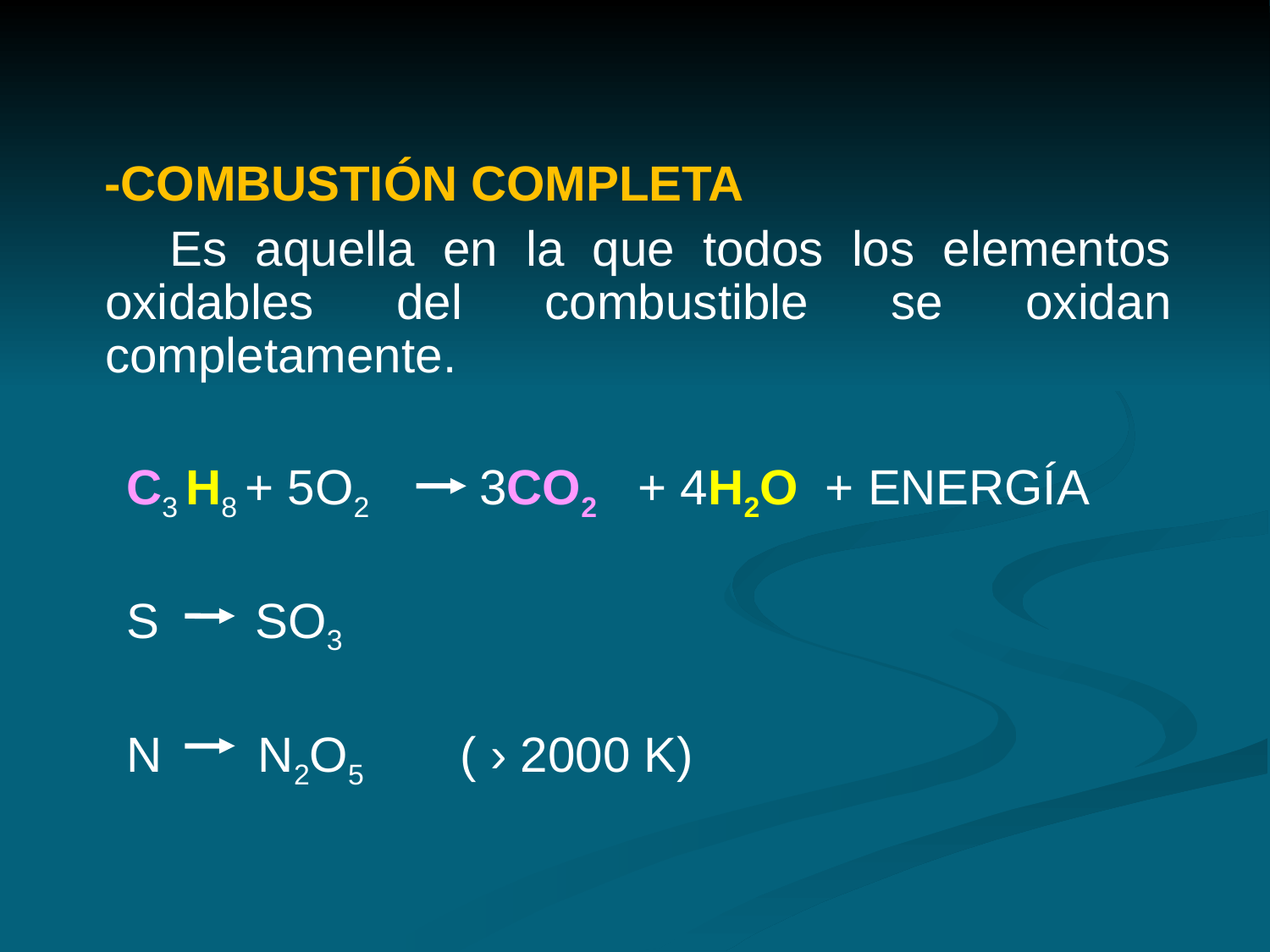

-COMBUSTIÓN COMPLETA
    Es aquella en la que todos los elementos oxidables del combustible se oxidan completamente.

     C3 H8 + 5O2        3CO2   + 4H2O  + ENERGÍA

     S       SO3

     N       N2O5       ( › 2000 K)